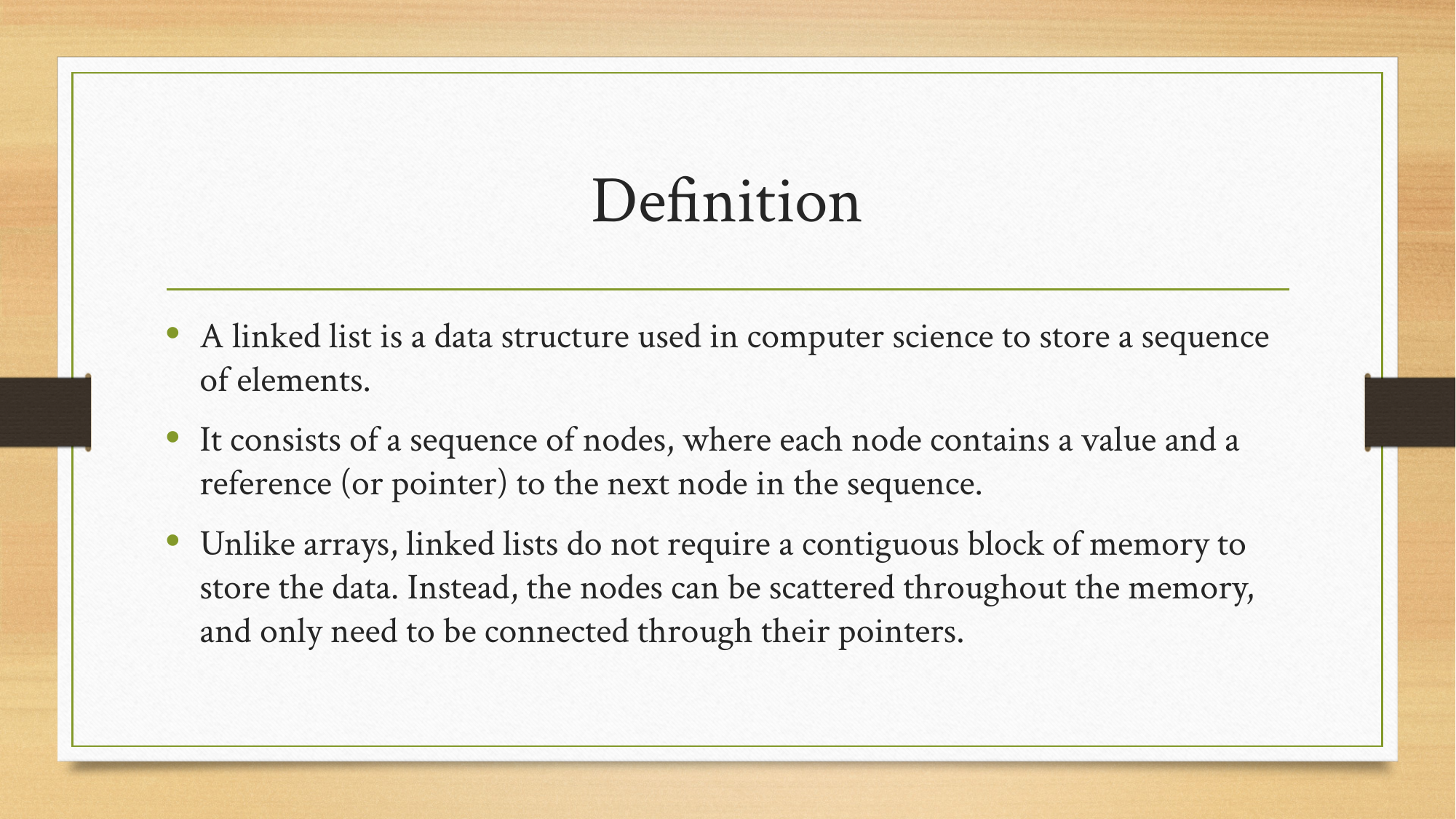

# Definition
A linked list is a data structure used in computer science to store a sequence of elements.
It consists of a sequence of nodes, where each node contains a value and a reference (or pointer) to the next node in the sequence.
Unlike arrays, linked lists do not require a contiguous block of memory to store the data. Instead, the nodes can be scattered throughout the memory, and only need to be connected through their pointers.